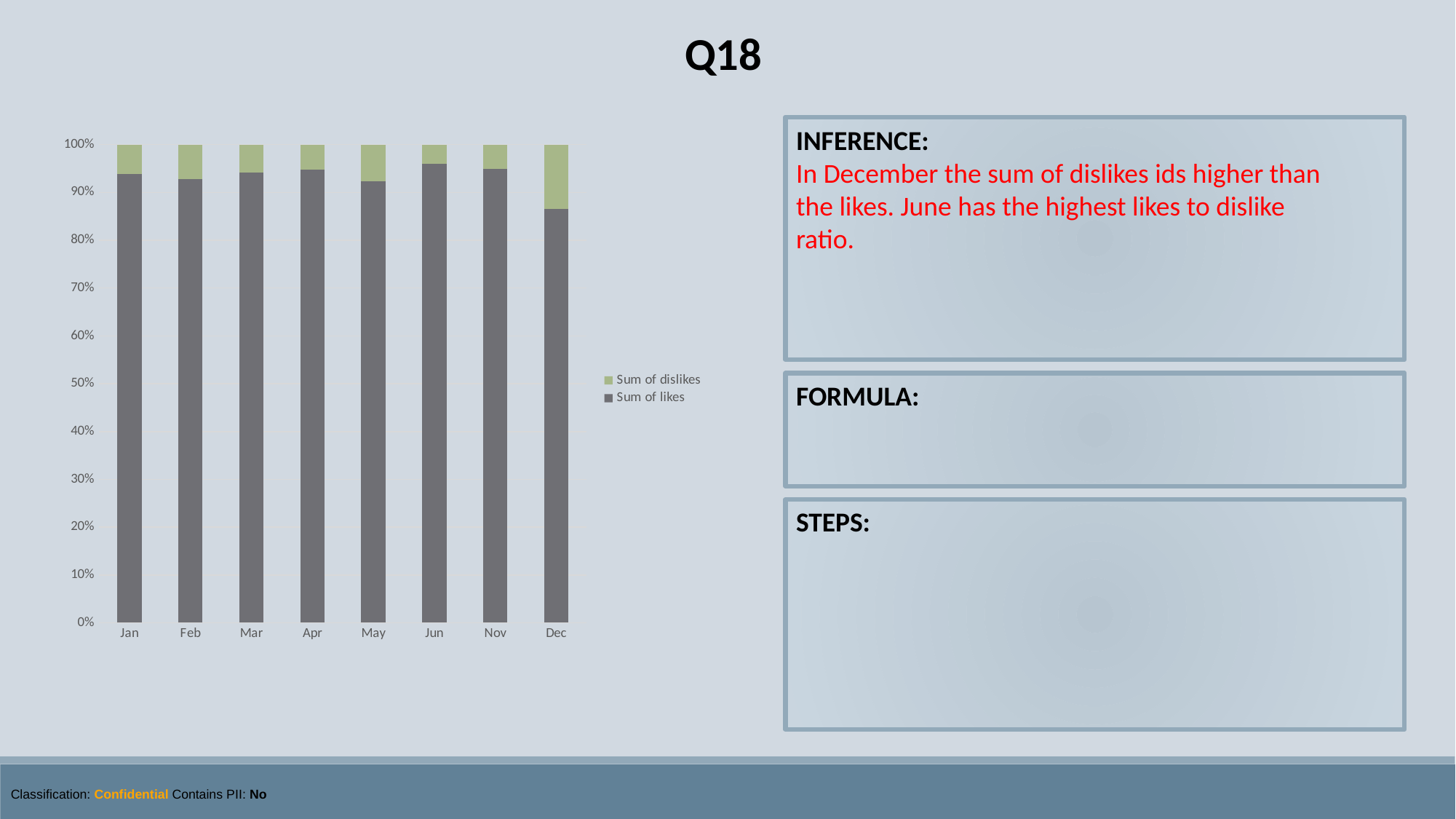

Q18

INFERENCE:
In December the sum of dislikes ids higher than the likes. June has the highest likes to dislike ratio.

### Chart

| Category | Sum of likes | Sum of dislikes |
|---|---|---|
| Jan | 11215205.0 | 736333.0 |
| Feb | 7433587.0 | 576226.0 |
| Mar | 12630218.0 | 777903.0 |
| Apr | 10775723.0 | 598522.0 |
| May | 10645184.0 | 879187.0 |
| Jun | 9047175.0 | 374501.0 |
| Nov | 6858450.0 | 365367.0 |
| Dec | 15230653.0 | 2373037.0 |
FORMULA:

STEPS: